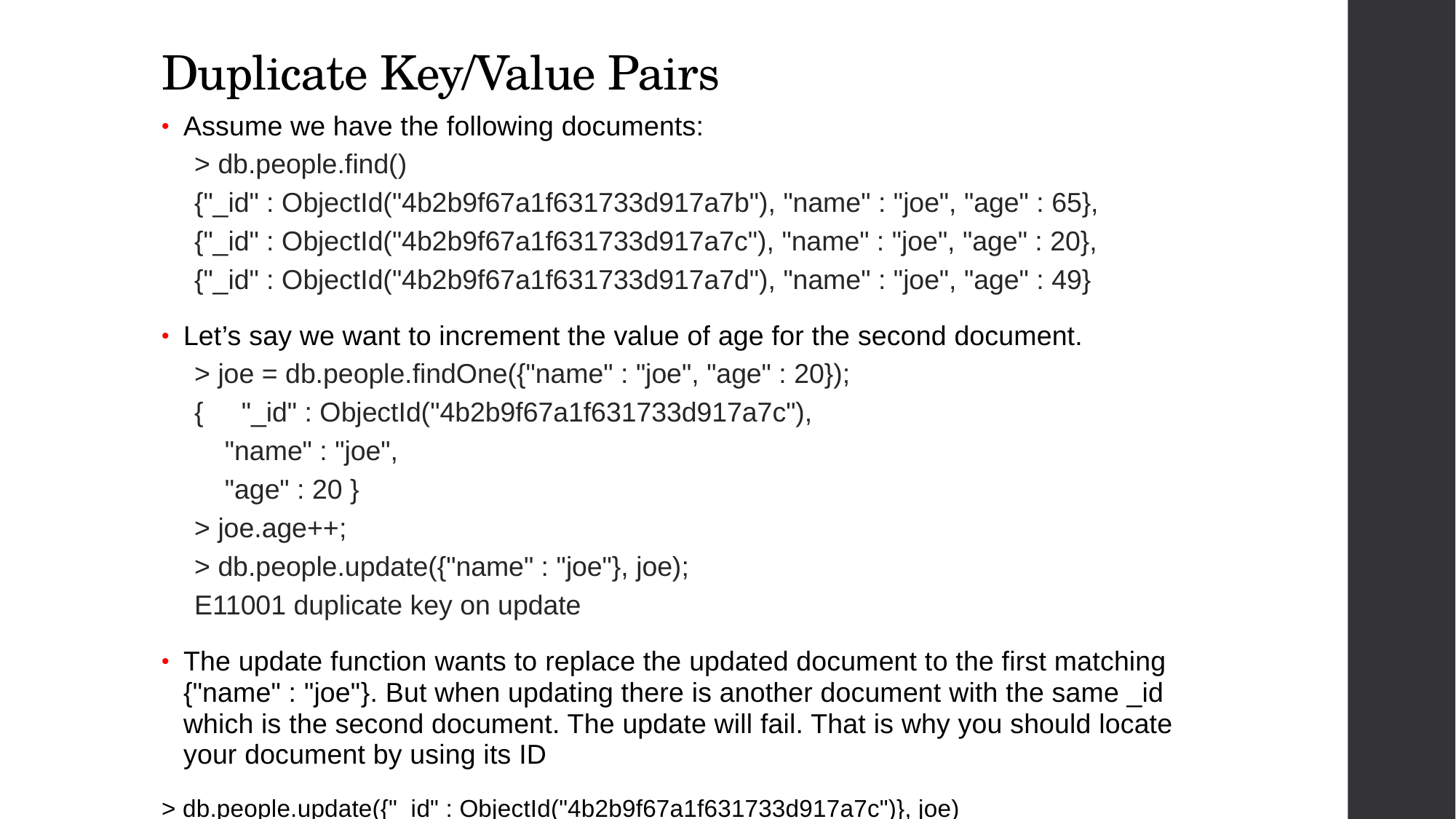

# Duplicate Key/Value Pairs
Assume we have the following documents:
> db.people.find()
{"_id" : ObjectId("4b2b9f67a1f631733d917a7b"), "name" : "joe", "age" : 65},
{"_id" : ObjectId("4b2b9f67a1f631733d917a7c"), "name" : "joe", "age" : 20},
{"_id" : ObjectId("4b2b9f67a1f631733d917a7d"), "name" : "joe", "age" : 49}
Let’s say we want to increment the value of age for the second document.
> joe = db.people.findOne({"name" : "joe", "age" : 20});
{     "_id" : ObjectId("4b2b9f67a1f631733d917a7c"),
    "name" : "joe",
    "age" : 20 }
> joe.age++;
> db.people.update({"name" : "joe"}, joe);
E11001 duplicate key on update
The update function wants to replace the updated document to the first matching {"name" : "joe"}. But when updating there is another document with the same _id which is the second document. The update will fail. That is why you should locate your document by using its ID
> db.people.update({"_id" : ObjectId("4b2b9f67a1f631733d917a7c")}, joe)